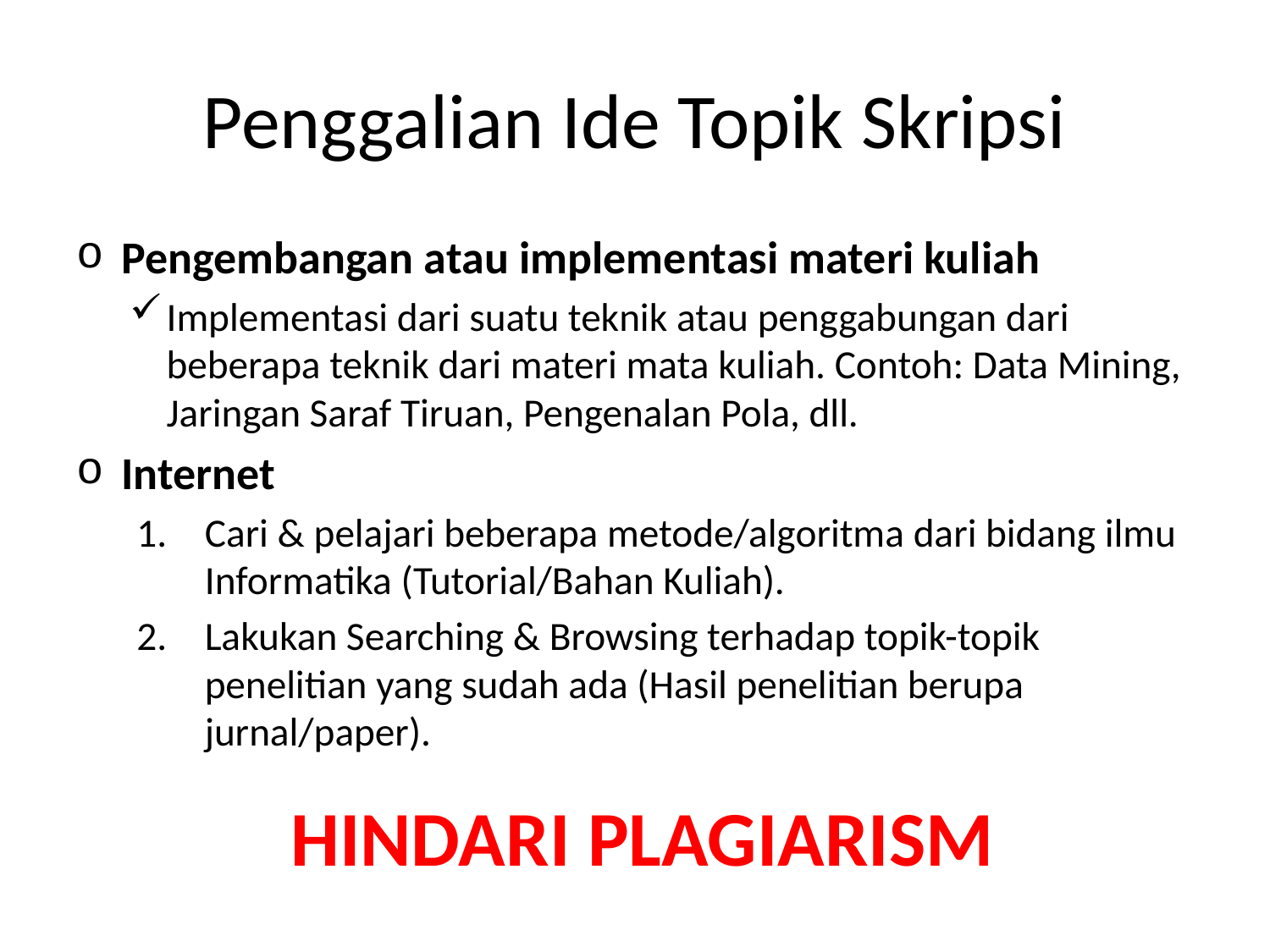

# Penggalian Ide Topik Skripsi
Pengembangan atau implementasi materi kuliah
Implementasi dari suatu teknik atau penggabungan dari beberapa teknik dari materi mata kuliah. Contoh: Data Mining, Jaringan Saraf Tiruan, Pengenalan Pola, dll.
Internet
Cari & pelajari beberapa metode/algoritma dari bidang ilmu Informatika (Tutorial/Bahan Kuliah).
Lakukan Searching & Browsing terhadap topik-topik penelitian yang sudah ada (Hasil penelitian berupa jurnal/paper).

HINDARI PLAGIARISM